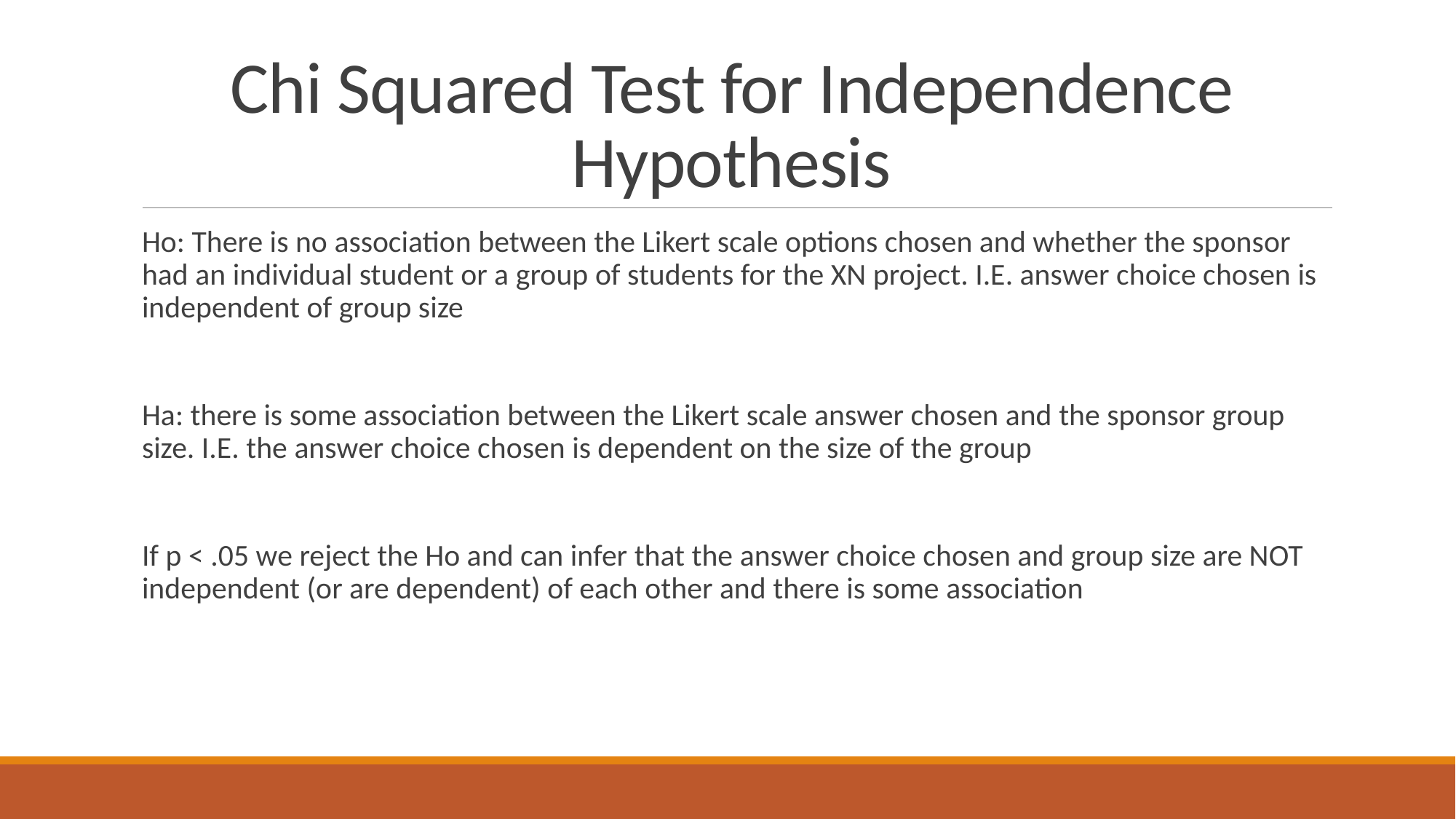

# Chi Squared Test for Independence Hypothesis
Ho: There is no association between the Likert scale options chosen and whether the sponsor had an individual student or a group of students for the XN project. I.E. answer choice chosen is independent of group size

Ha: there is some association between the Likert scale answer chosen and the sponsor group size. I.E. the answer choice chosen is dependent on the size of the group

If p < .05 we reject the Ho and can infer that the answer choice chosen and group size are NOT independent (or are dependent) of each other and there is some association